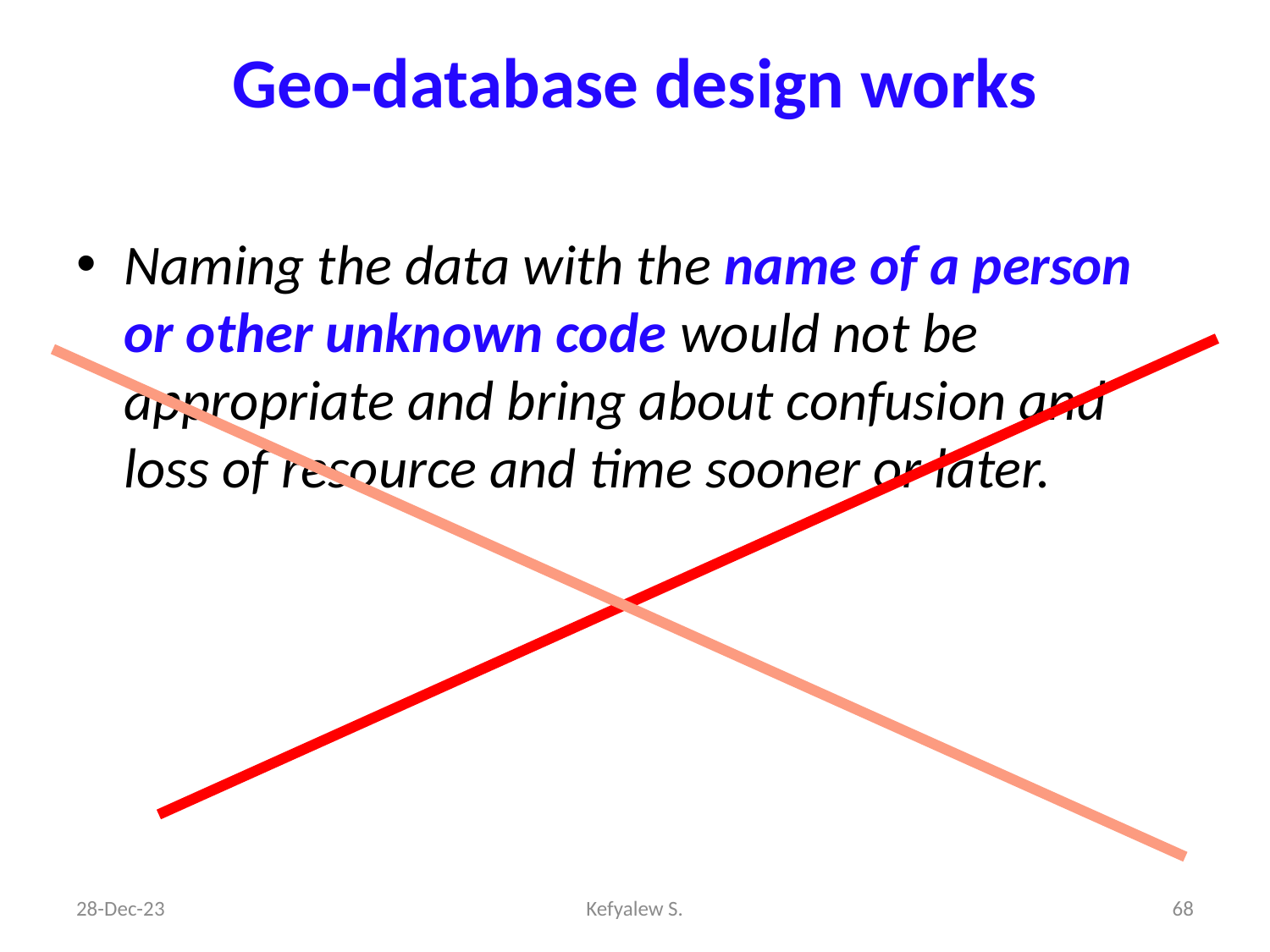

# Geo-database design works
Naming the data with the name of a person or other unknown code would not be appropriate and bring about confusion and loss of resource and time sooner or later.
28-Dec-23
Kefyalew S.
68